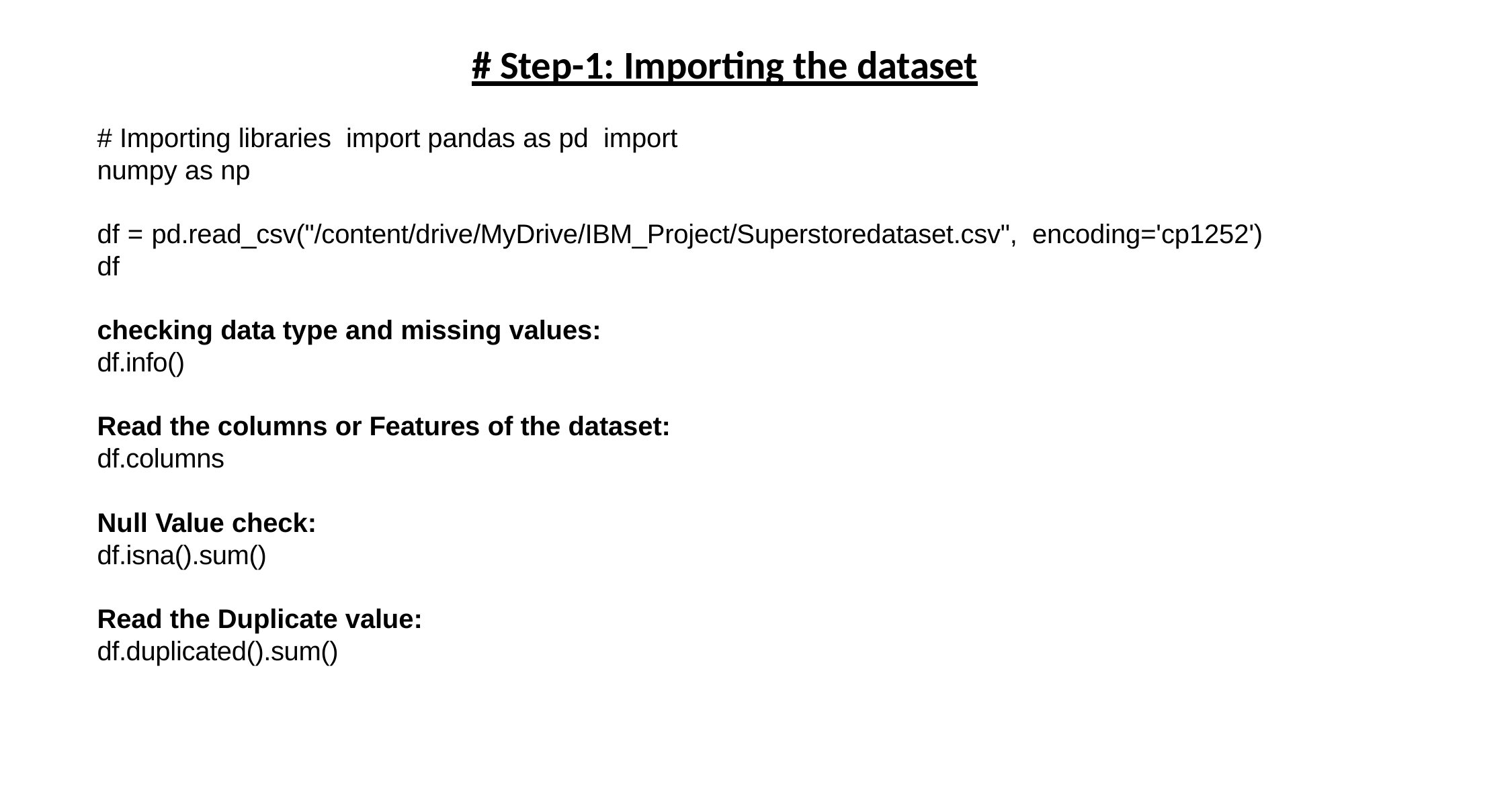

# # Step-1: Importing the dataset
# Importing libraries  import pandas as pd  import numpy as np

df = pd.read_csv("/content/drive/MyDrive/IBM_Project/Superstoredataset.csv",  encoding='cp1252')
df

checking data type and missing values:
df.info()

Read the columns or Features of the dataset:
df.columns

Null Value check:
df.isna().sum()

Read the Duplicate value:
df.duplicated().sum()